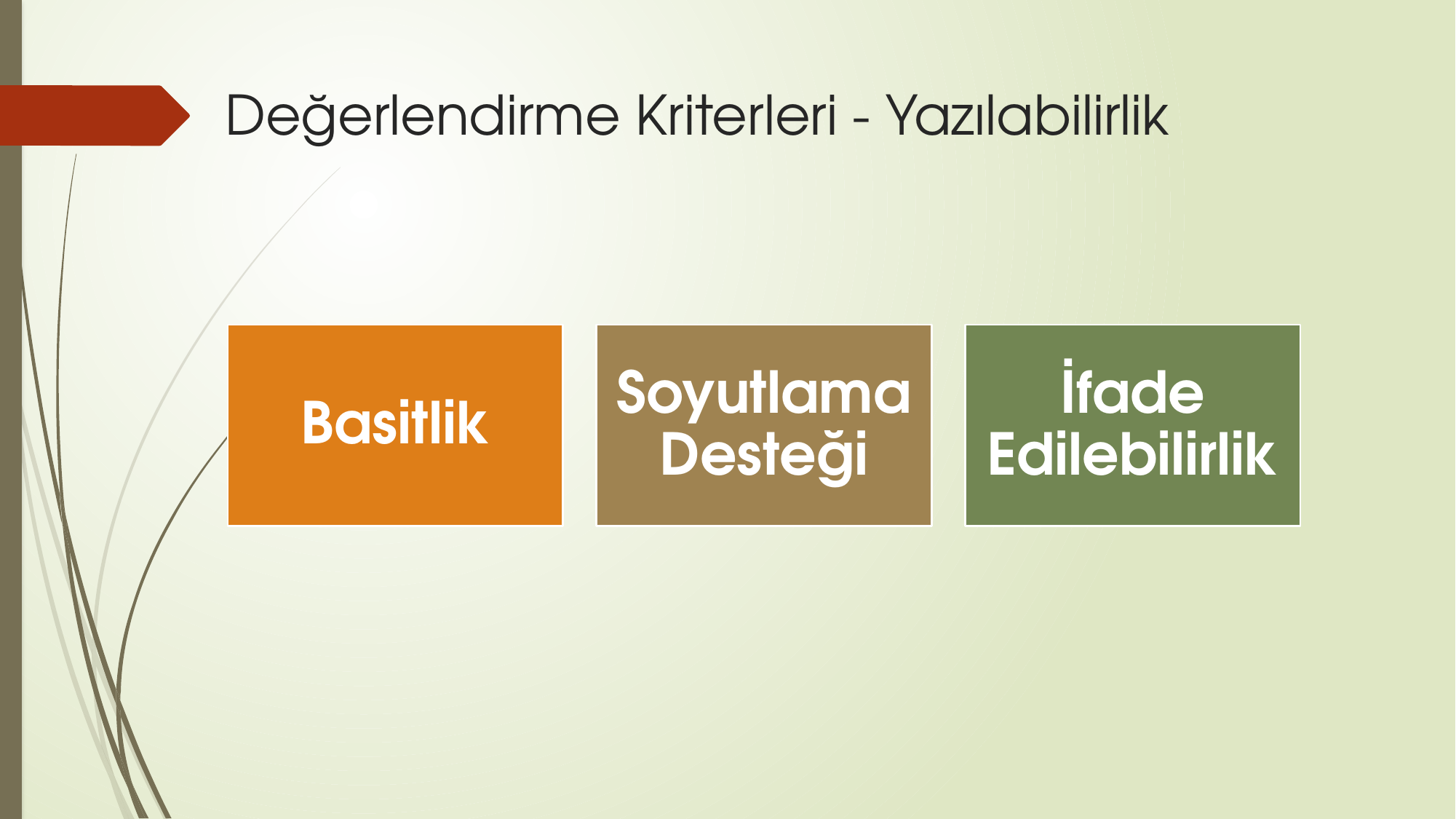

# Değerlendirme Kriterleri - Yazılabilirlik
Basitlik
Soyutlama Desteği
İfade Edilebilirlik